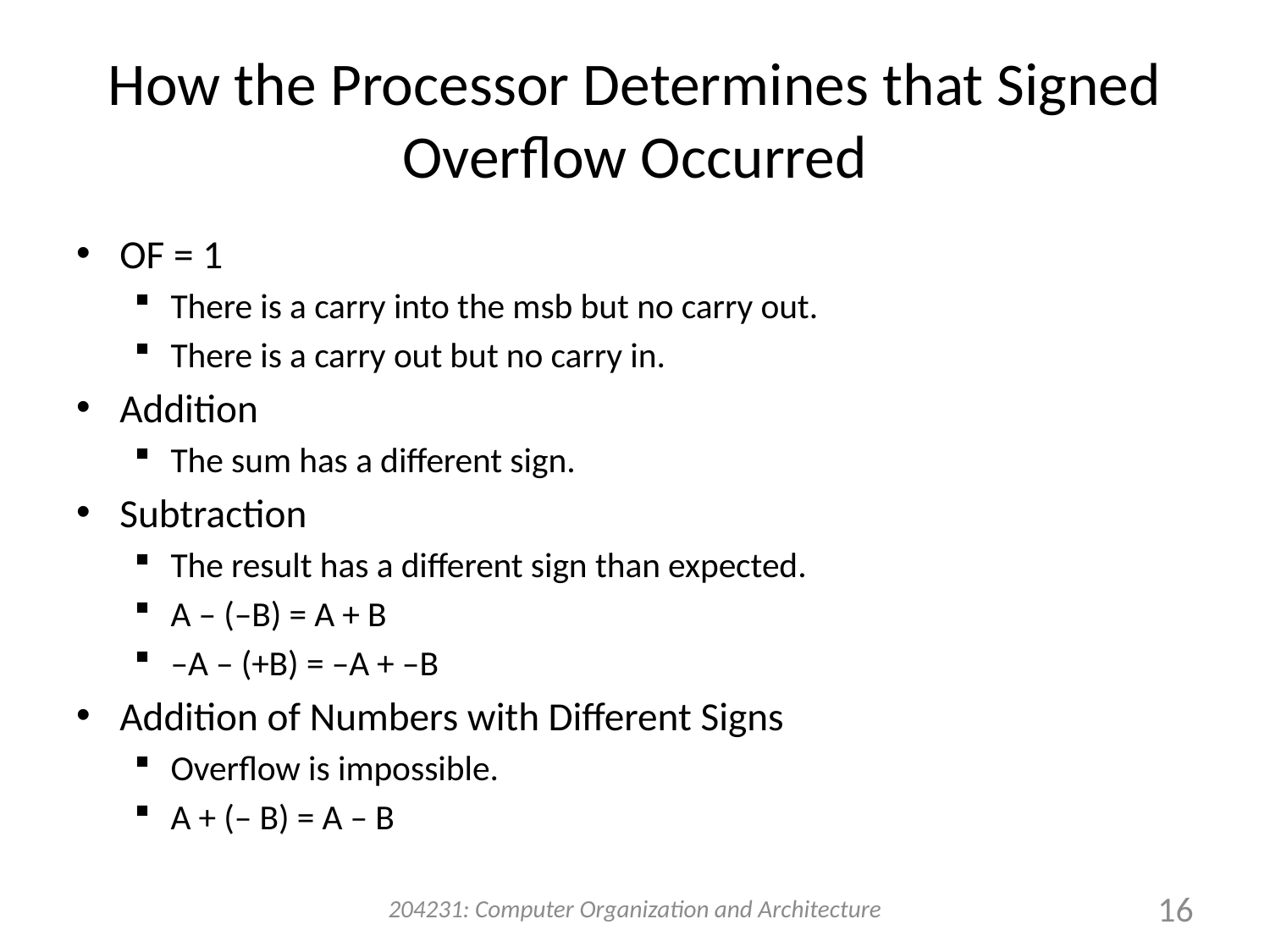

# How the Processor Determines that Signed Overflow Occurred
OF = 1
There is a carry into the msb but no carry out.
There is a carry out but no carry in.
Addition
The sum has a different sign.
Subtraction
The result has a different sign than expected.
A – (–B) = A + B
–A – (+B) = –A + –B
Addition of Numbers with Different Signs
Overflow is impossible.
A + (– B) = A – B
204231: Computer Organization and Architecture
16